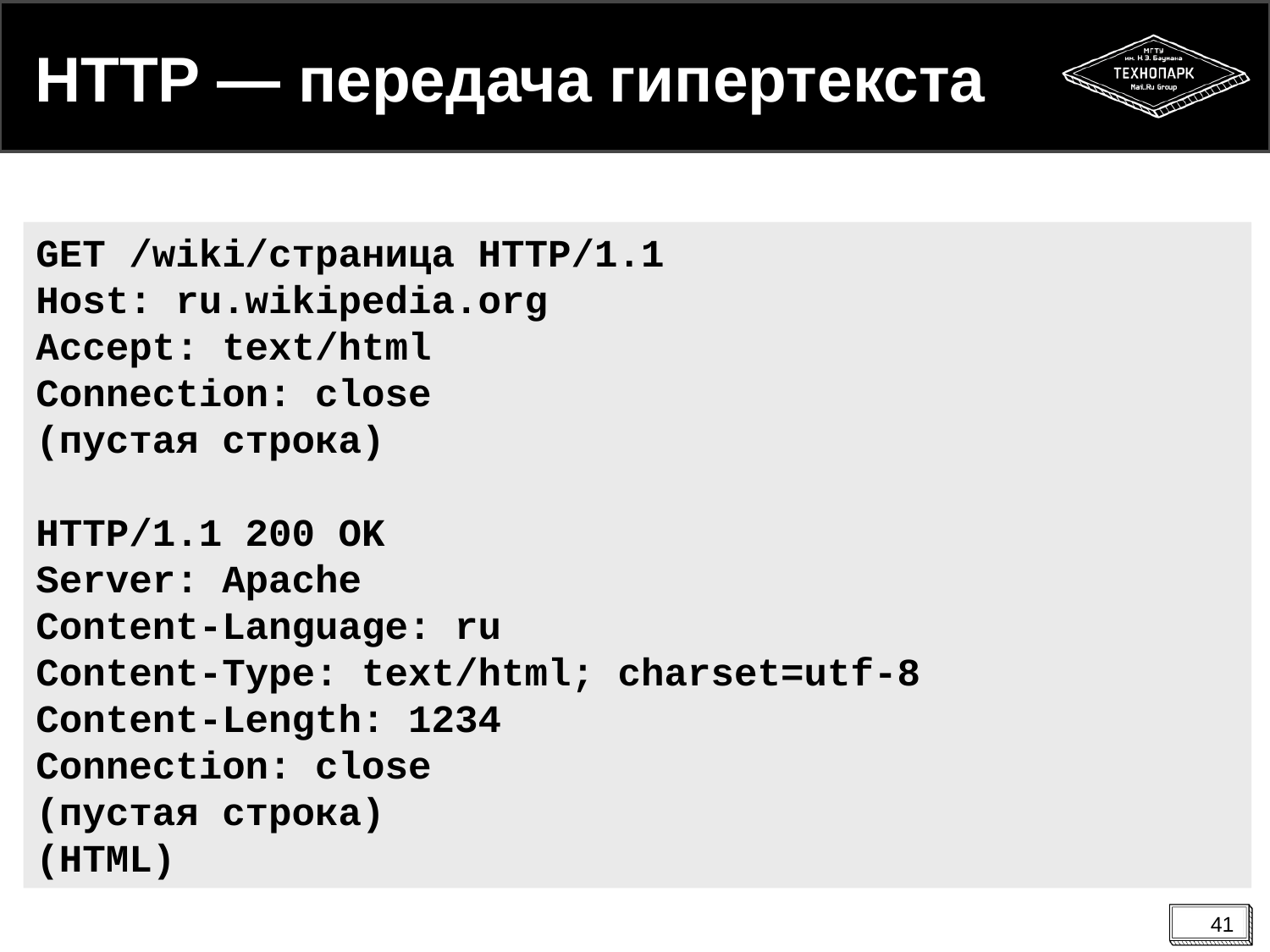

HTTP ― передача гипертекста
GET /wiki/страница HTTP/1.1
Host: ru.wikipedia.org
Accept: text/html
Connection: close
(пустая строка)

HTTP/1.1 200 OK
Server: Apache
Content-Language: ru
Content-Type: text/html; charset=utf-8
Content-Length: 1234
Connection: close
(пустая строка)
(HTML)

41